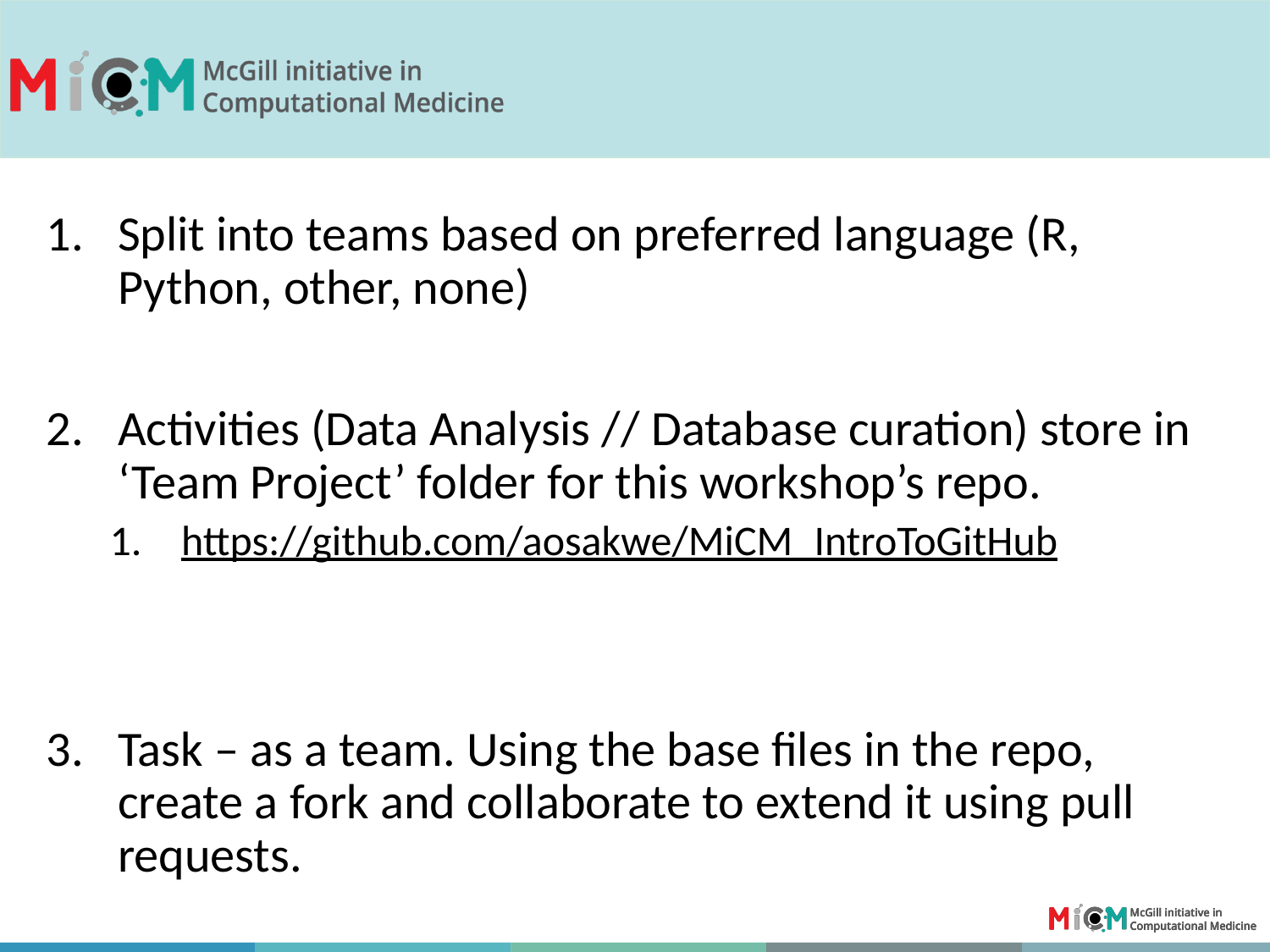

Split into teams based on preferred language (R, Python, other, none)

Activities (Data Analysis // Database curation) store in ‘Team Project’ folder for this workshop’s repo.
https://github.com/aosakwe/MiCM_IntroToGitHub

Task – as a team. Using the base files in the repo, create a fork and collaborate to extend it using pull requests.